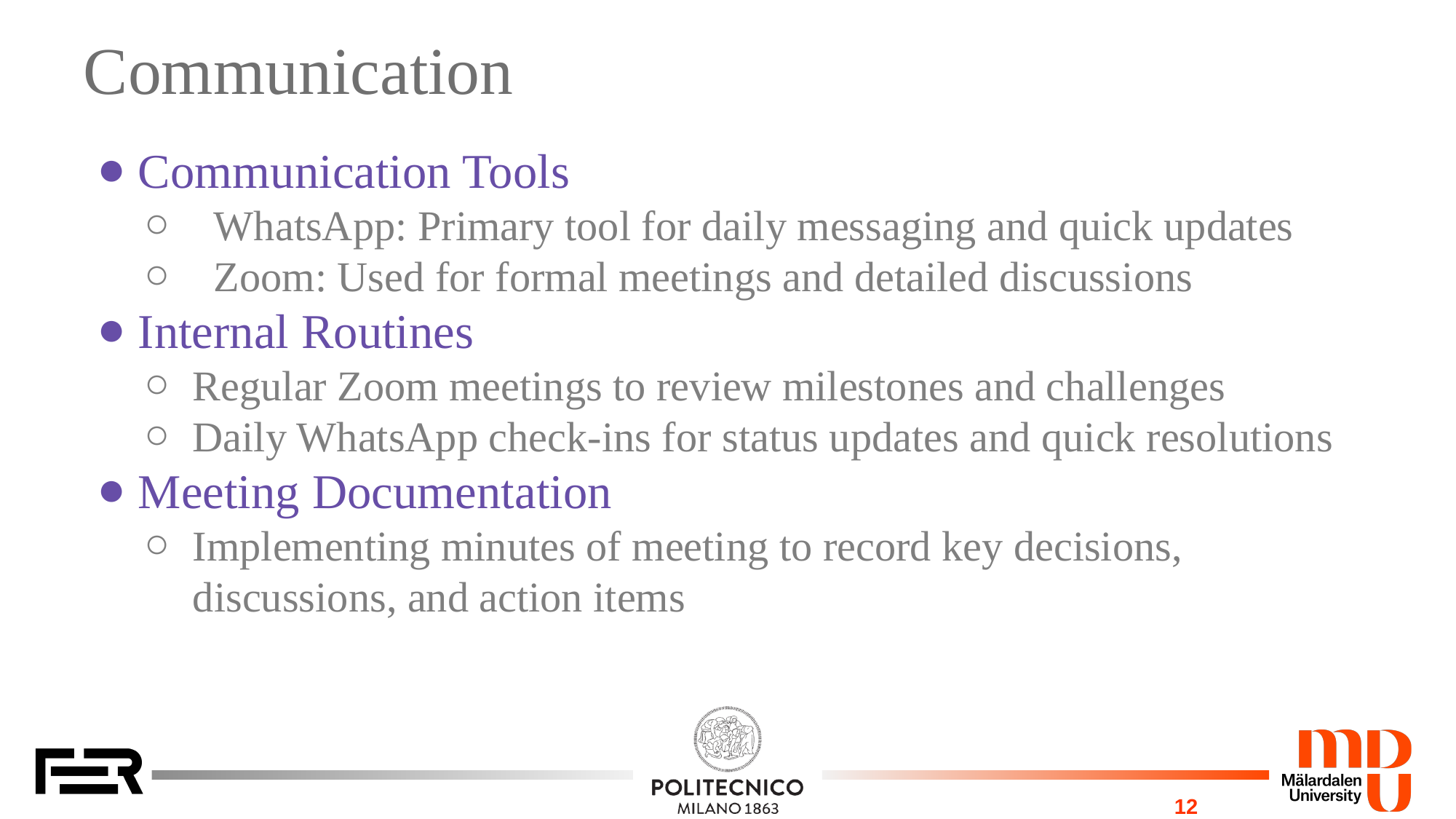

# Communication
Communication Tools
  WhatsApp: Primary tool for daily messaging and quick updates
  Zoom: Used for formal meetings and detailed discussions
Internal Routines
Regular Zoom meetings to review milestones and challenges
Daily WhatsApp check-ins for status updates and quick resolutions
Meeting Documentation
Implementing minutes of meeting to record key decisions, discussions, and action items

12